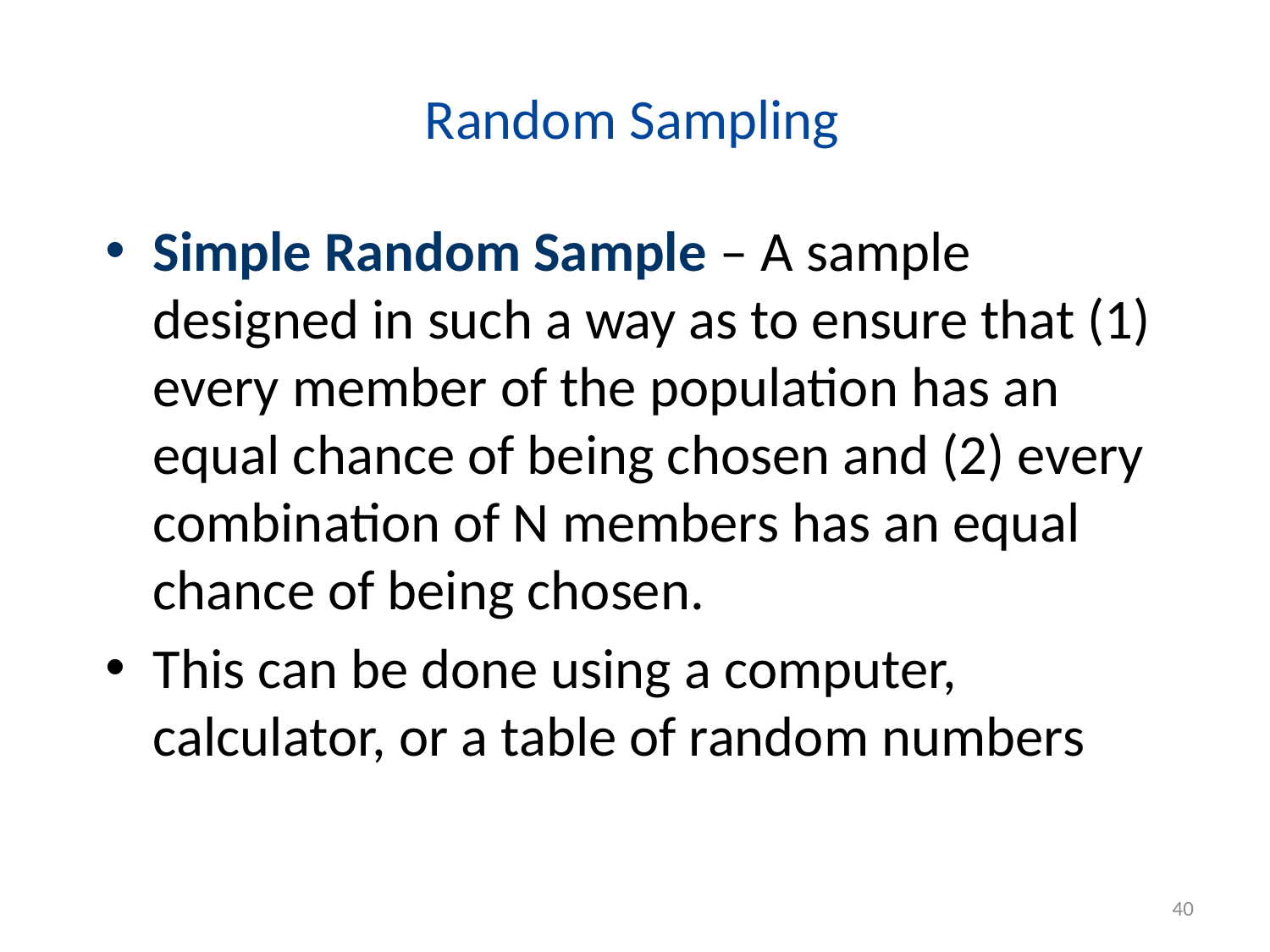

# Random Sampling
Simple Random Sample – A sample designed in such a way as to ensure that (1) every member of the population has an equal chance of being chosen and (2) every combination of N members has an equal chance of being chosen.
This can be done using a computer, calculator, or a table of random numbers

40